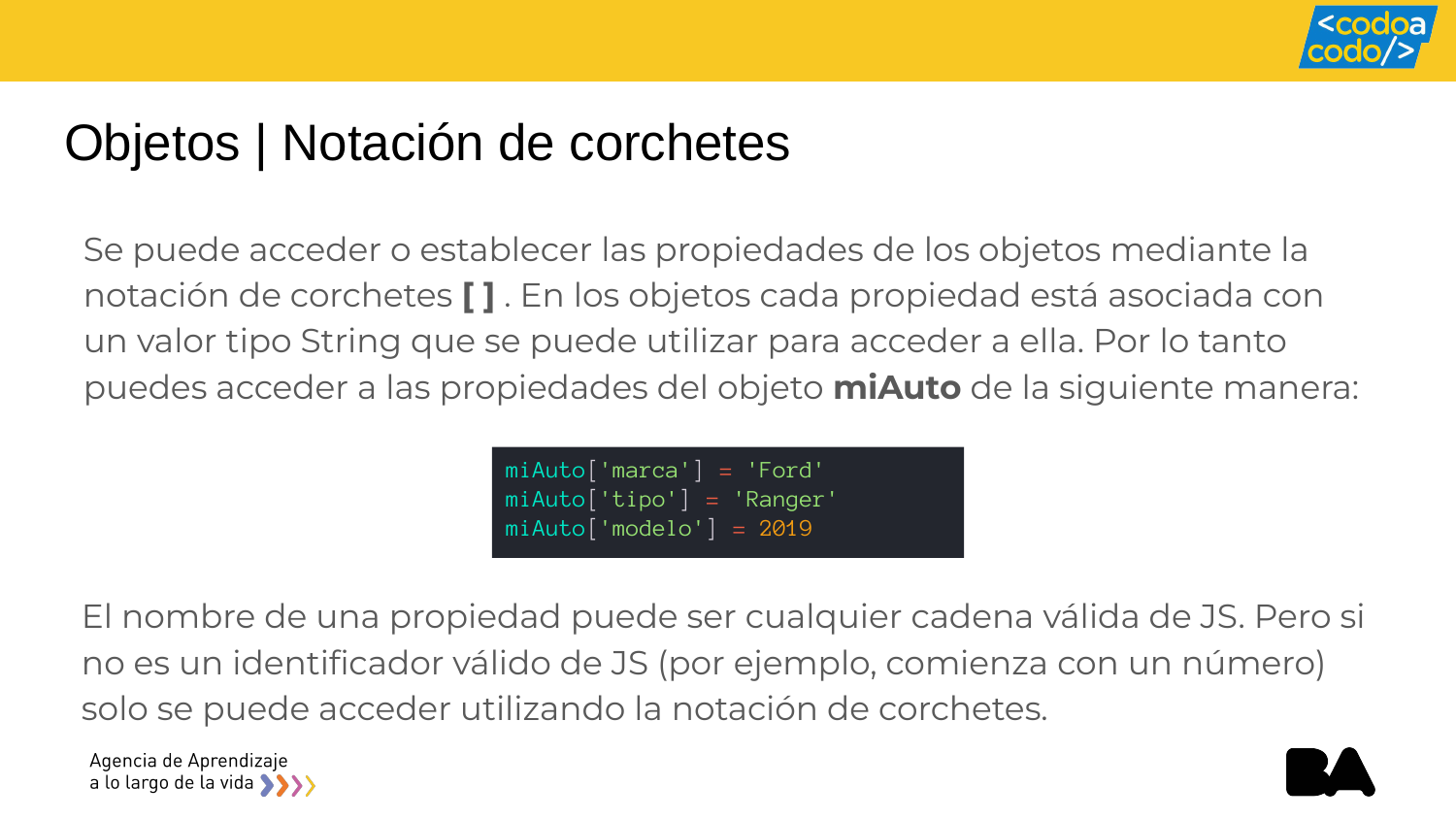

# Objetos | Notación de corchetes
Se puede acceder o establecer las propiedades de los objetos mediante la notación de corchetes [ ] . En los objetos cada propiedad está asociada con un valor tipo String que se puede utilizar para acceder a ella. Por lo tanto puedes acceder a las propiedades del objeto miAuto de la siguiente manera:
miAuto['marca'] = 'Ford'
miAuto['tipo'] = 'Ranger'
miAuto['modelo'] = 2019

El nombre de una propiedad puede ser cualquier cadena válida de JS. Pero si no es un identificador válido de JS (por ejemplo, comienza con un número) solo se puede acceder utilizando la notación de corchetes.